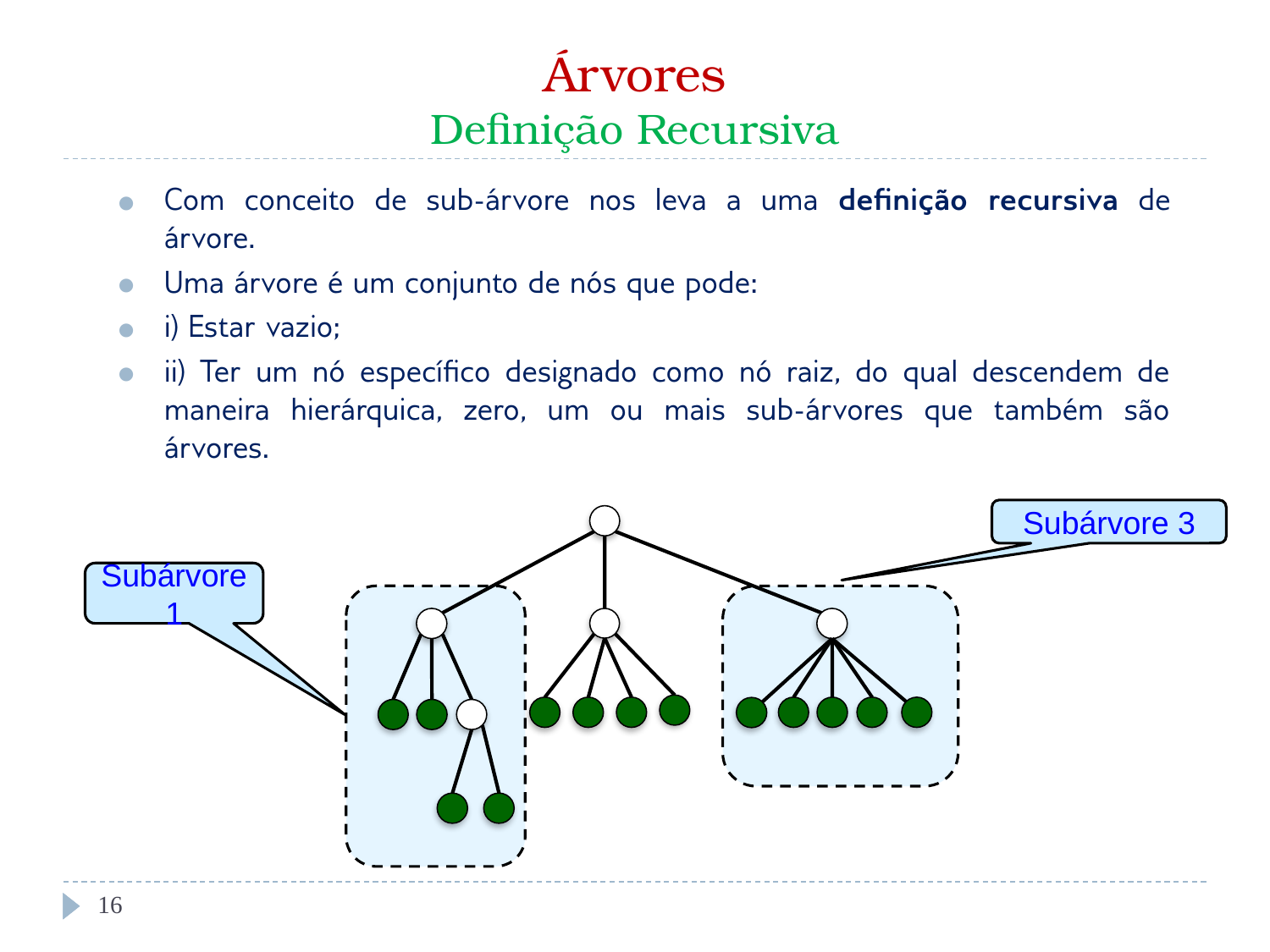

# Árvores Definição Recursiva

Com conceito de sub-árvore nos leva a uma definição recursiva de árvore.
Uma árvore é um conjunto de nós que pode:
i) Estar vazio;
ii) Ter um nó específico designado como nó raiz, do qual descendem de maneira hierárquica, zero, um ou mais sub-árvores que também são árvores.
Subárvore 3

Subárvore 1

16